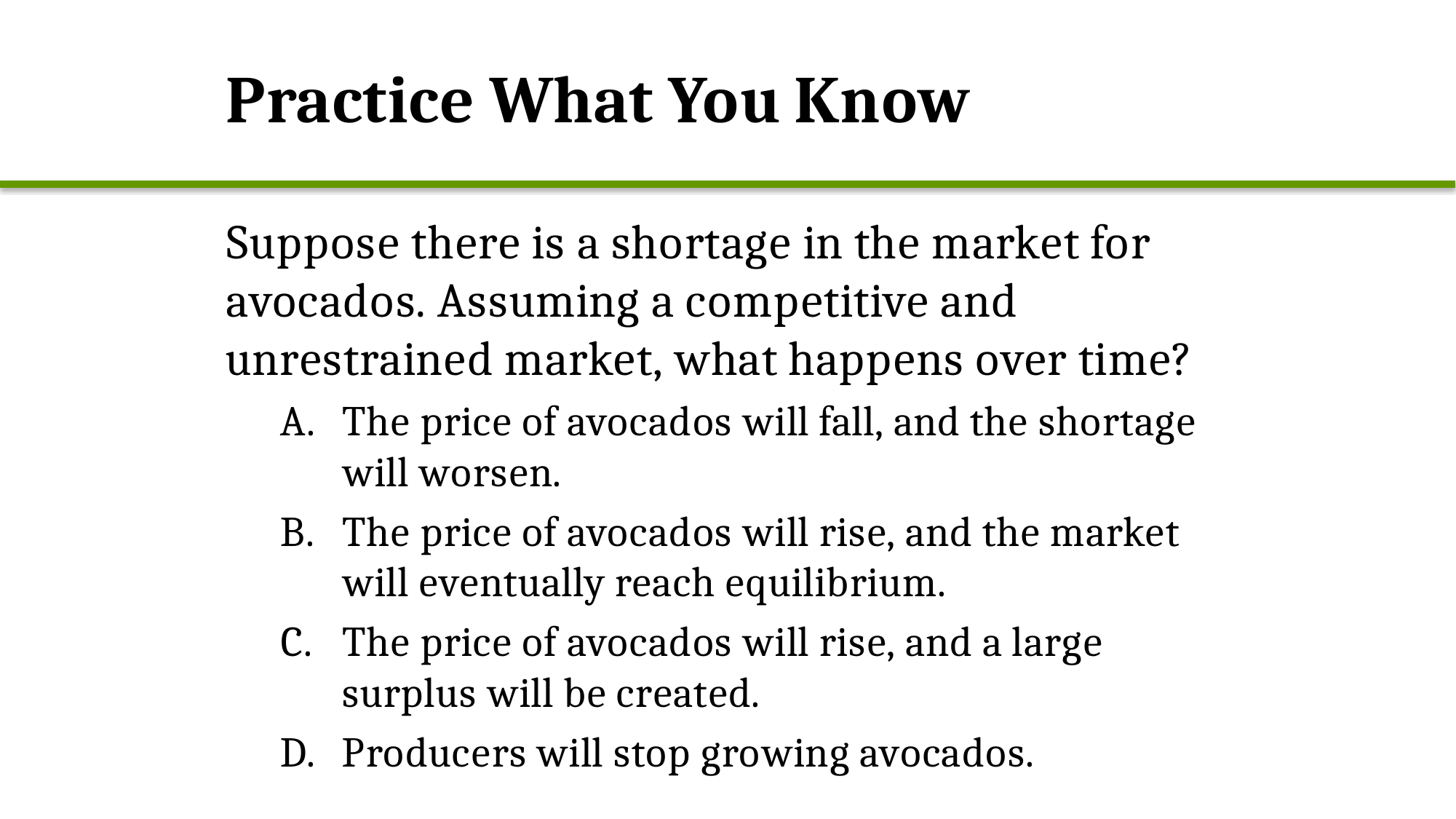

# Practice What You Know
Suppose there is a shortage in the market for avocados. Assuming a competitive and unrestrained market, what happens over time?
The price of avocados will fall, and the shortage will worsen.
The price of avocados will rise, and the market will eventually reach equilibrium.
The price of avocados will rise, and a large surplus will be created.
Producers will stop growing avocados.